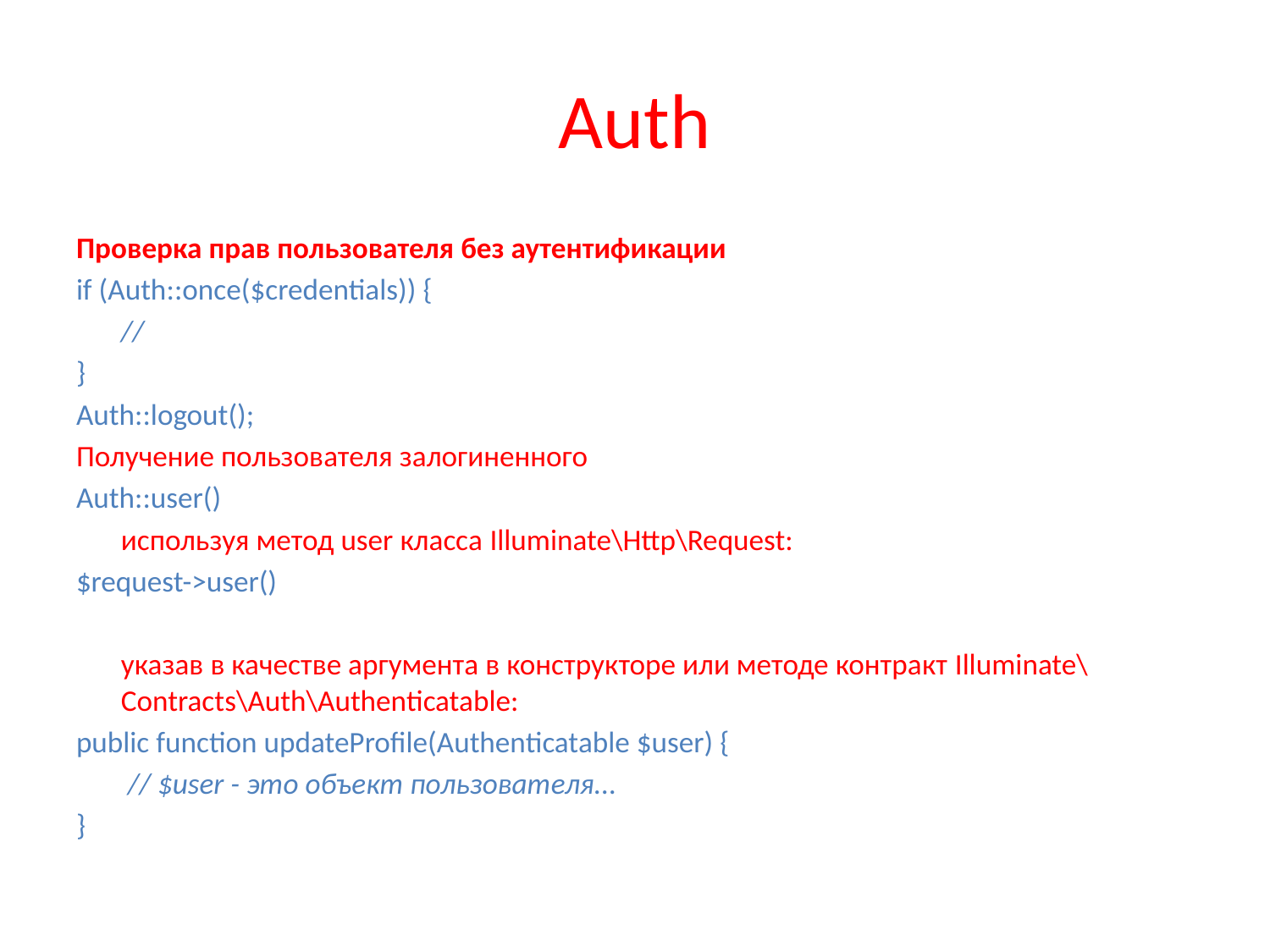

# Auth
Проверка прав пользователя без аутентификации
if (Auth::once($credentials)) {
	//
}
Auth::logout();
Получение пользователя залогиненного
Auth::user()
	используя метод user класса Illuminate\Http\Request:
$request->user()

	указав в качестве аргумента в конструкторе или методе контракт Illuminate\Contracts\Auth\Authenticatable:
public function updateProfile(Authenticatable $user) {
	 // $user - это объект пользователя...
}